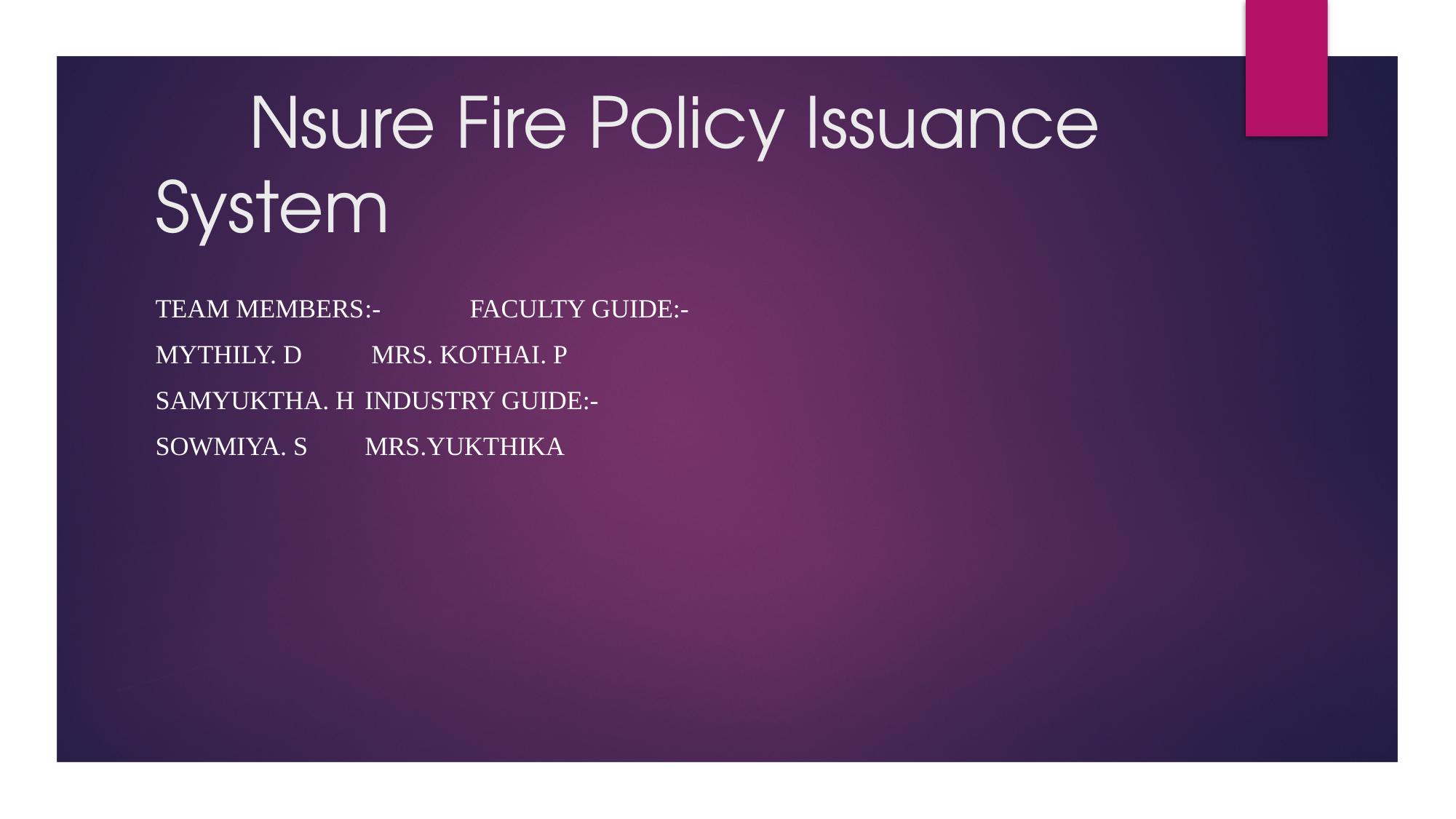

# Nsure Fire Policy Issuance 									System
TEAM MEMBERS	:-										FACULTY GUIDE:-
Mythily. D												 Mrs. Kothai. P
Samyuktha. H											INDUSTRY GUIDE:-
Sowmiya. S												Mrs.yukthika